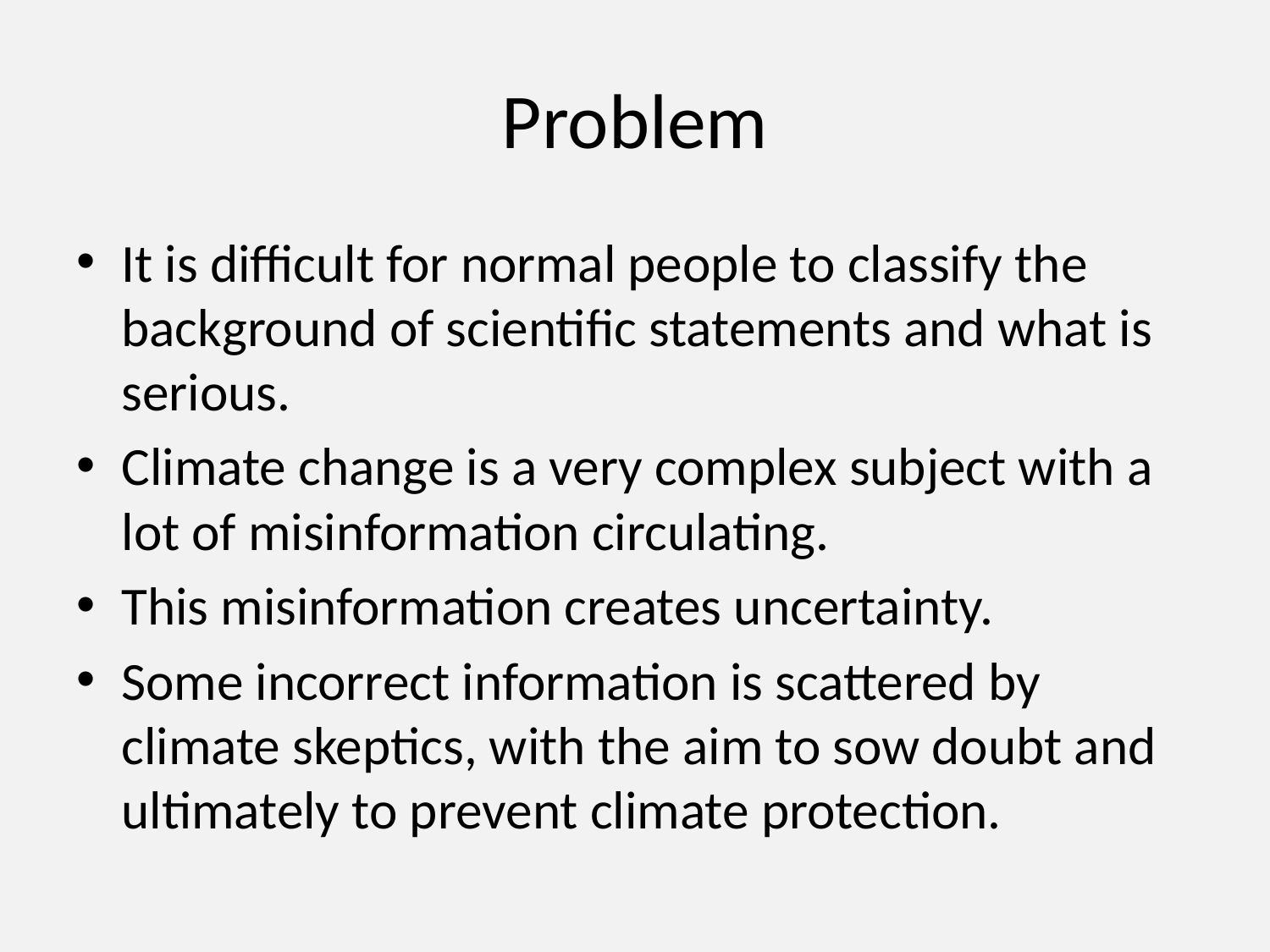

# Problem
It is difficult for normal people to classify the background of scientific statements and what is serious.
Climate change is a very complex subject with a  lot of misinformation circulating.
This misinformation creates uncertainty.
Some incorrect information is scattered by climate skeptics, with the aim to sow doubt and ultimately to prevent climate protection.